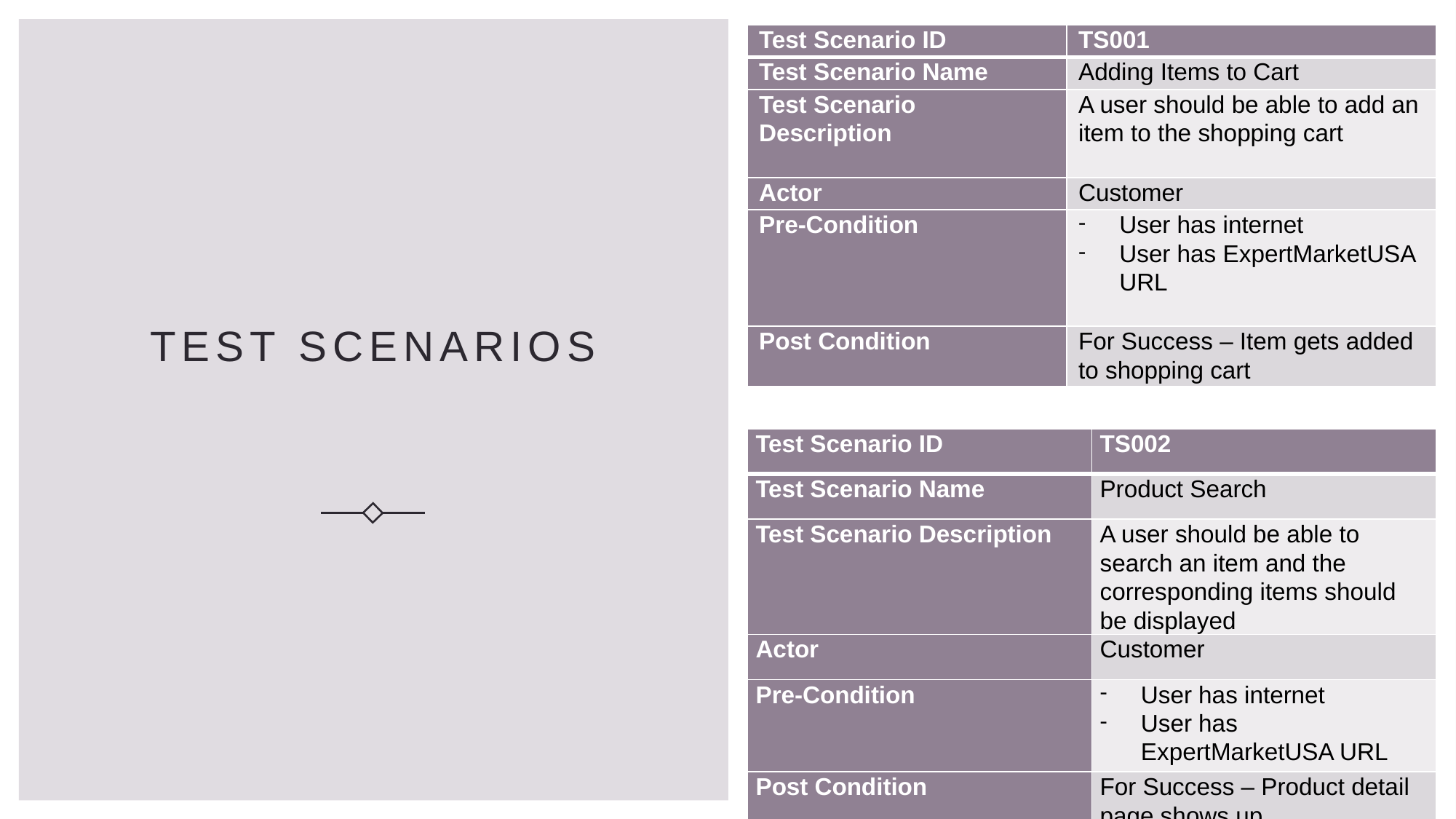

| Test Scenario ID | TS001 |
| --- | --- |
| Test Scenario Name | Adding Items to Cart |
| Test Scenario Description | A user should be able to add an item to the shopping cart |
| Actor | Customer |
| Pre-Condition | User has internet User has ExpertMarketUSA URL |
| Post Condition | For Success – Item gets added to shopping cart |
# Test Scenarios
| Test Scenario ID | TS002 |
| --- | --- |
| Test Scenario Name | Product Search |
| Test Scenario Description | A user should be able to search an item and the corresponding items should be displayed |
| Actor | Customer |
| Pre-Condition | User has internet User has ExpertMarketUSA URL |
| Post Condition | For Success – Product detail page shows up |